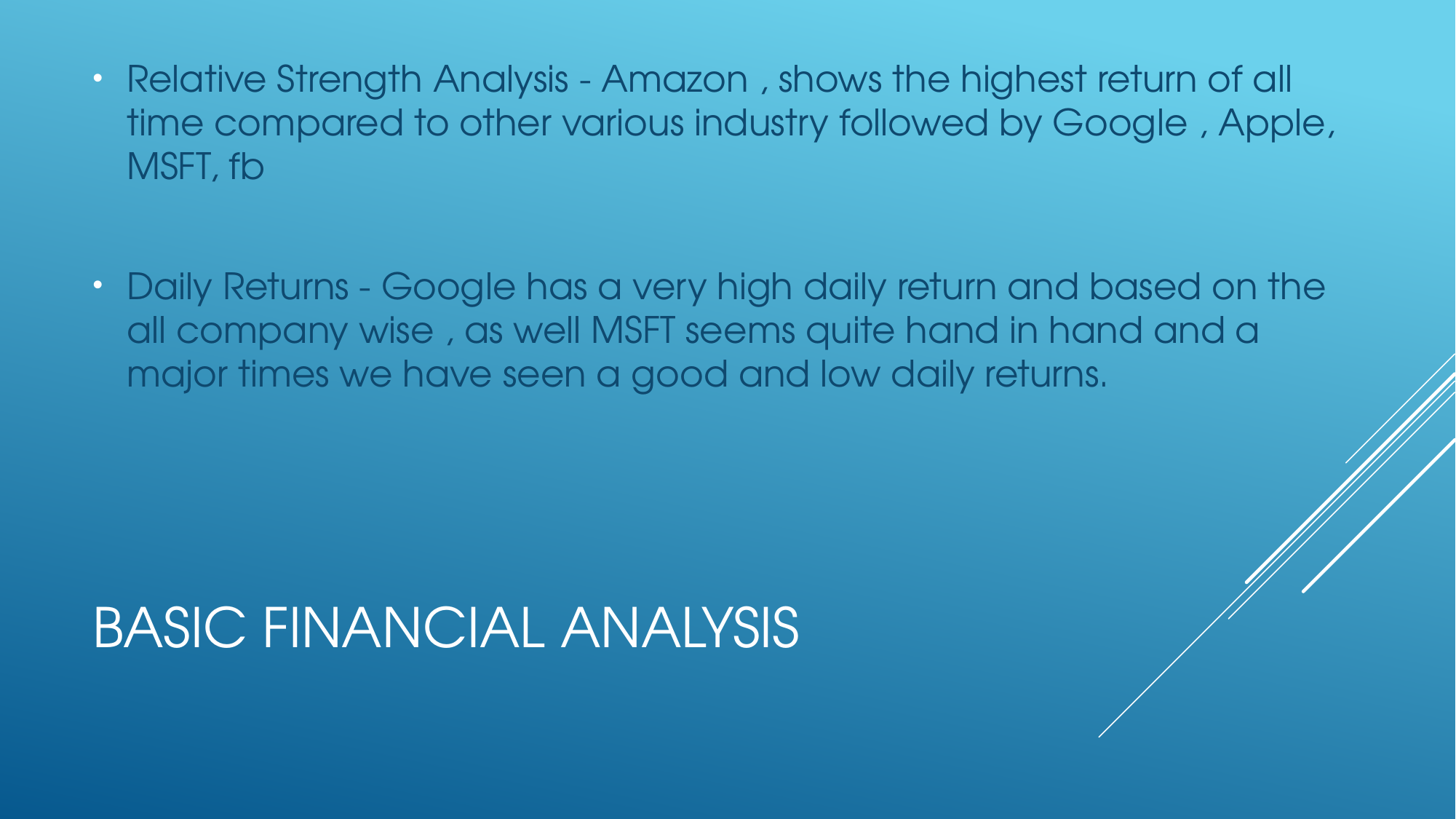

Relative Strength Analysis - Amazon , shows the highest return of all time compared to other various industry followed by Google , Apple, MSFT, fb

Daily Returns - Google has a very high daily return and based on the all company wise , as well MSFT seems quite hand in hand and a major times we have seen a good and low daily returns.

# Basic Financial Analysis